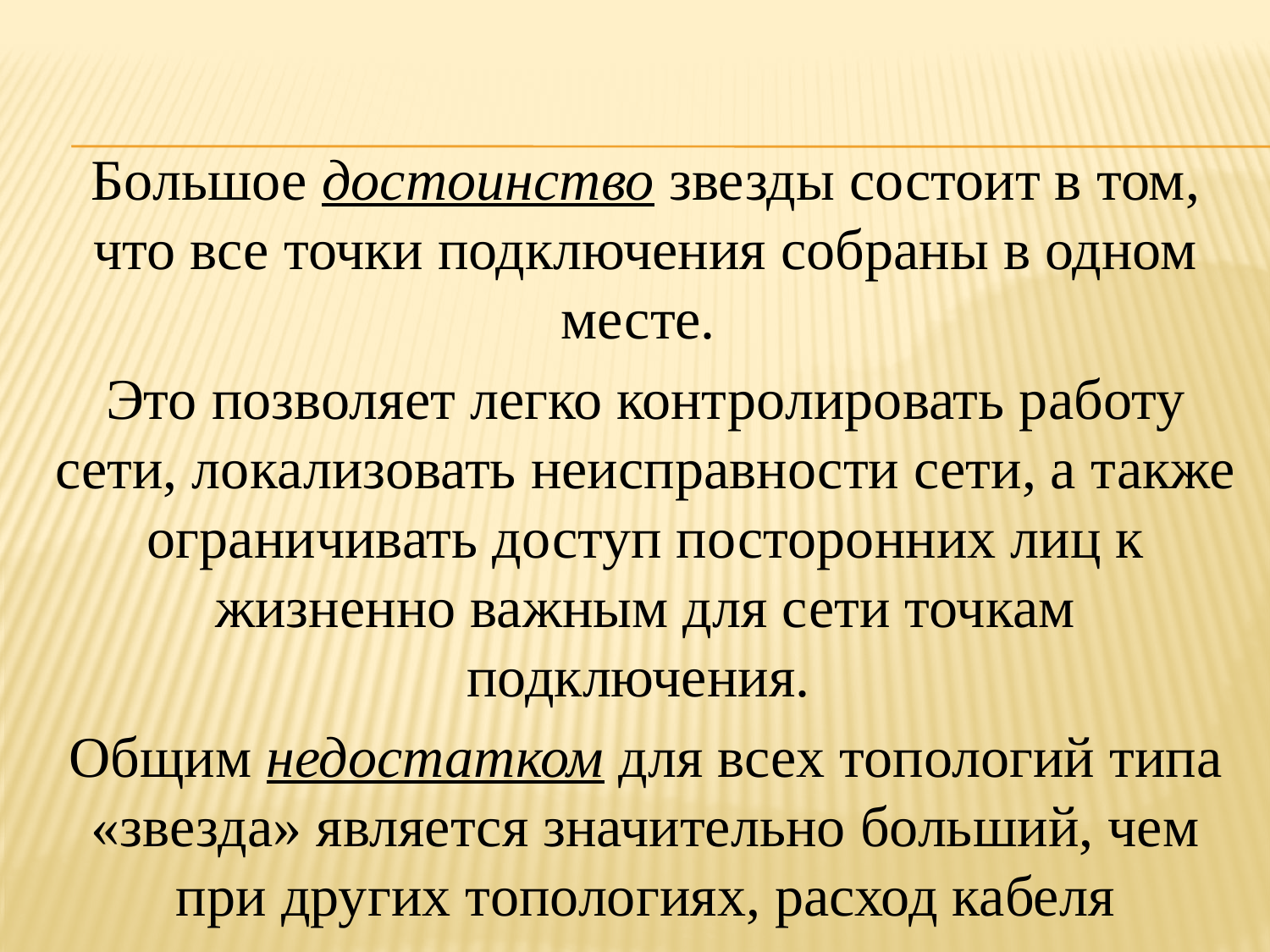

Большое достоинство звезды состоит в том, что все точки подключения собраны в одном месте.
Это позволяет легко контролировать работу сети, локализовать неисправности сети, а также ограничивать доступ посторонних лиц к жизненно важным для сети точкам подключения.
Общим недостатком для всех топологий типа «звезда» является значительно больший, чем при других топологиях, расход кабеля